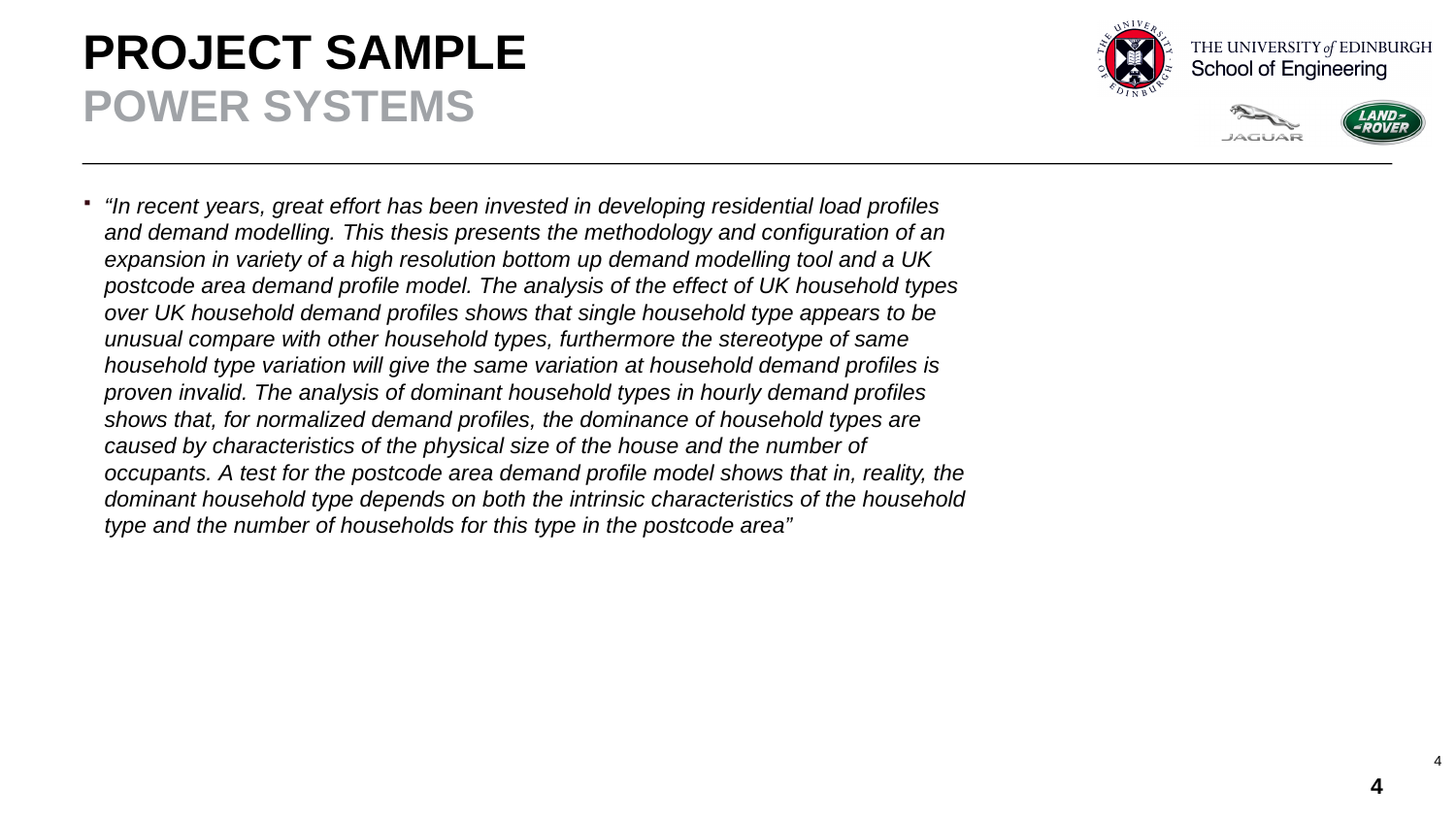

# PROJECT SAMPLE POWER SYSTEMS
“In recent years, great effort has been invested in developing residential load profiles and demand modelling. This thesis presents the methodology and configuration of an expansion in variety of a high resolution bottom­ up demand modelling tool and a UK postcode area demand profile model. The analysis of the effect of UK household types over UK household demand profiles shows that single household type appears to be unusual compare with other household types, furthermore the stereotype of same household type variation will give the same variation at household demand profiles is proven invalid. The analysis of dominant household types in hourly demand profiles shows that, for normalized demand profiles, the dominance of household types are caused by characteristics of the physical size of the house and the number of occupants. A test for the postcode area demand profile model shows that in, reality, the dominant household type depends on both the intrinsic characteristics of the household type and the number of households for this type in the postcode area”

4